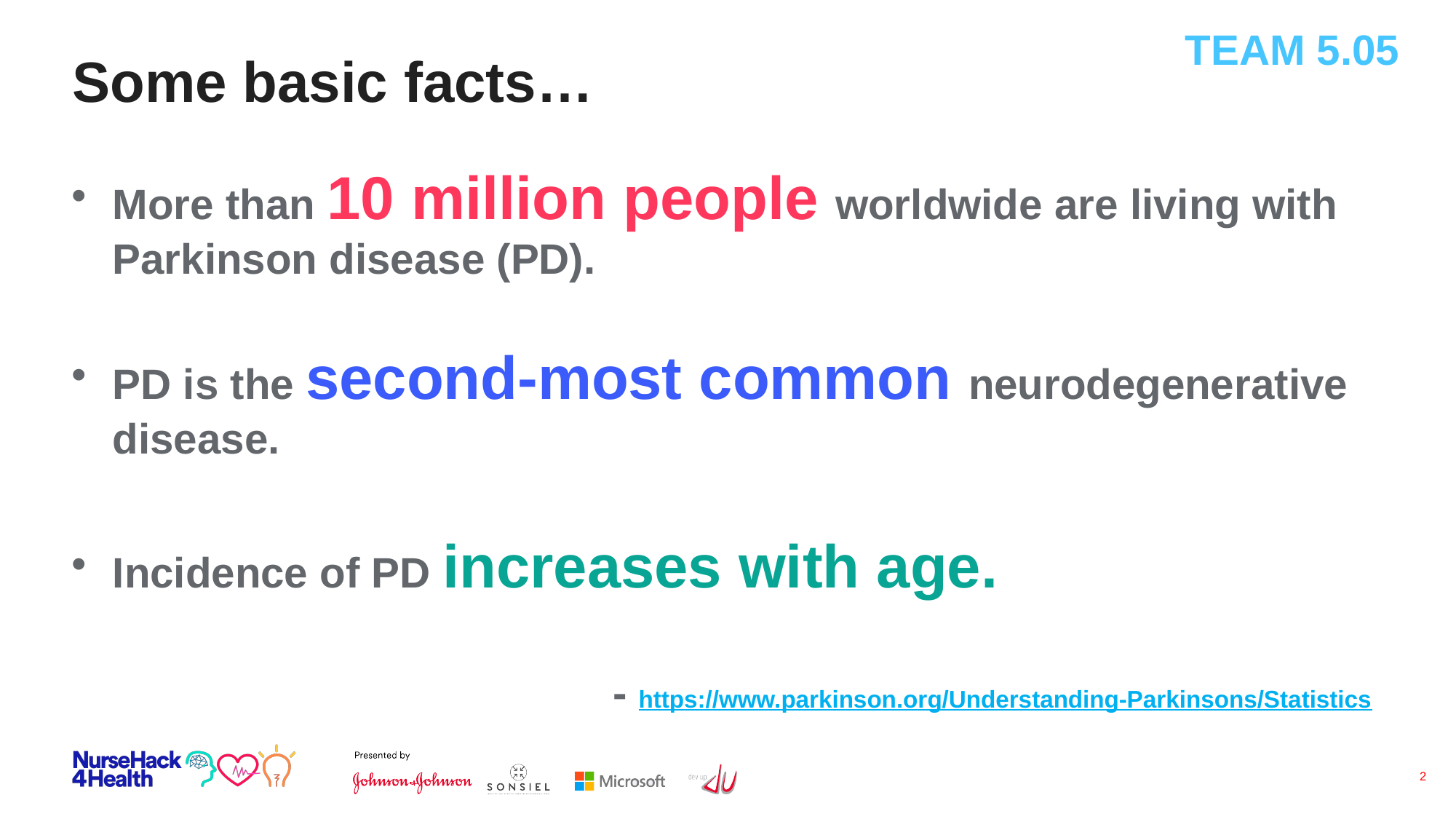

TEAM 5.05
# Some basic facts…
More than 10 million people worldwide are living with Parkinson disease (PD).

PD is the second-most common neurodegenerative disease.

Incidence of PD increases with age.

- https://www.parkinson.org/Understanding-Parkinsons/Statistics
2